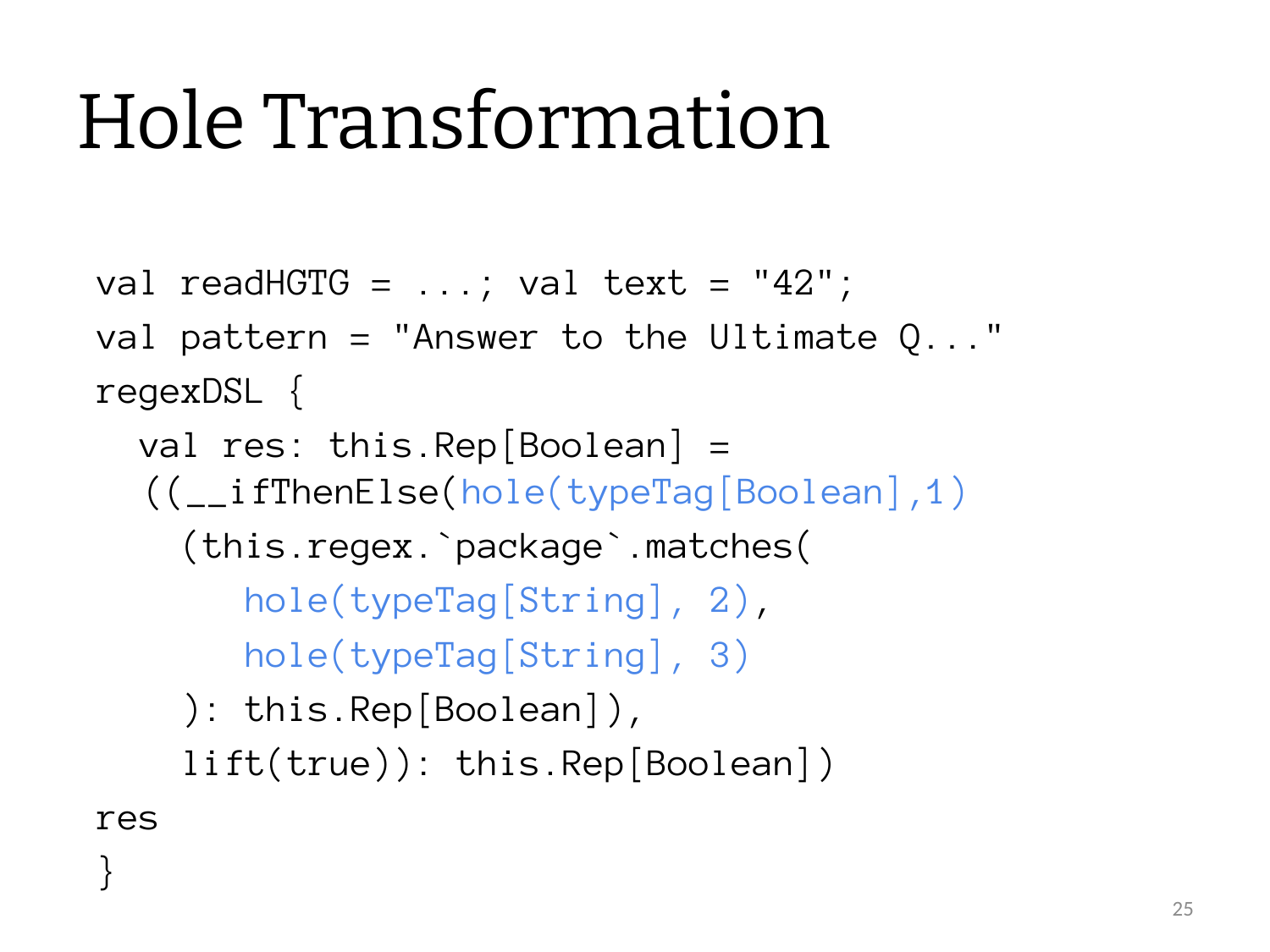

# Hole Transformation
val readHGTG = ...; val text = "42";
val pattern = "Answer to the Ultimate Q..."
regexDSL {
  val res: this.Rep[Boolean] = ((__ifThenElse(hole(typeTag[Boolean],1)
    (this.regex.`package`.matches(
       hole(typeTag[String], 2),
       hole(typeTag[String], 3)
    ): this.Rep[Boolean]),
    lift(true)): this.Rep[Boolean])
res
}
25